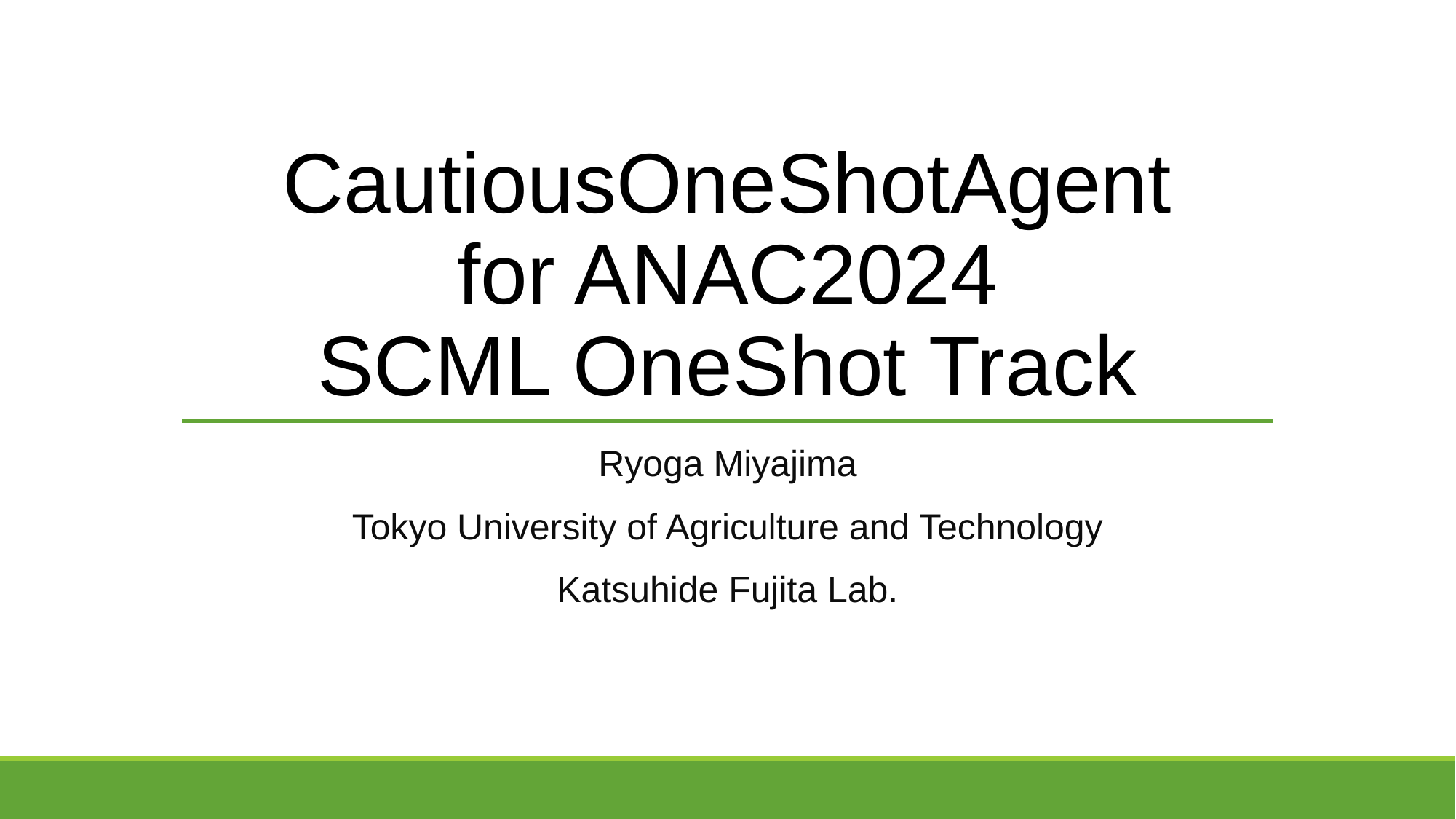

# CautiousOneShotAgent for ANAC2024 SCML OneShot Track
Ryoga Miyajima
Tokyo University of Agriculture and Technology
Katsuhide Fujita Lab.